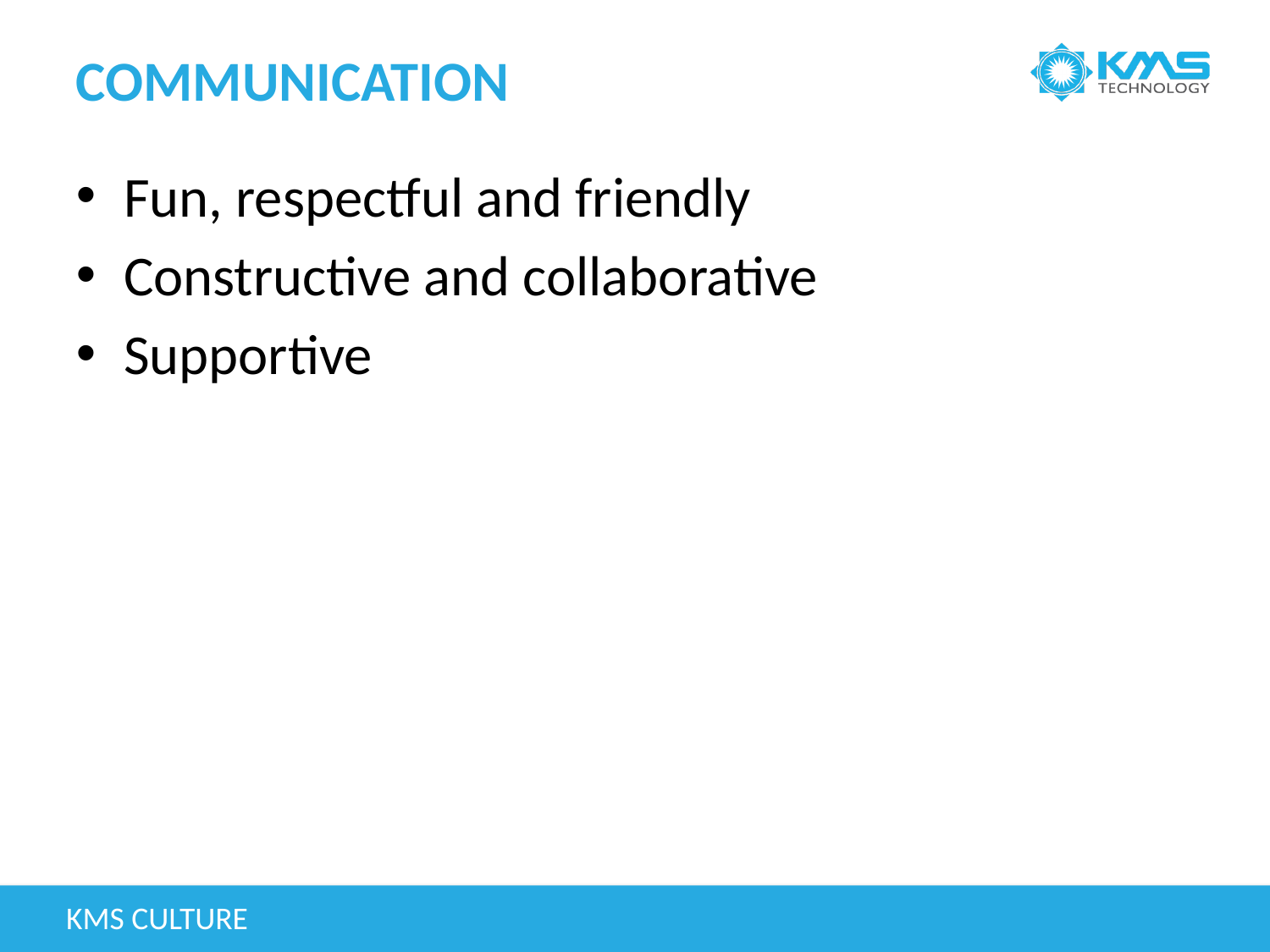

# Communication
Fun, respectful and friendly
Constructive and collaborative
Supportive
KMS Culture